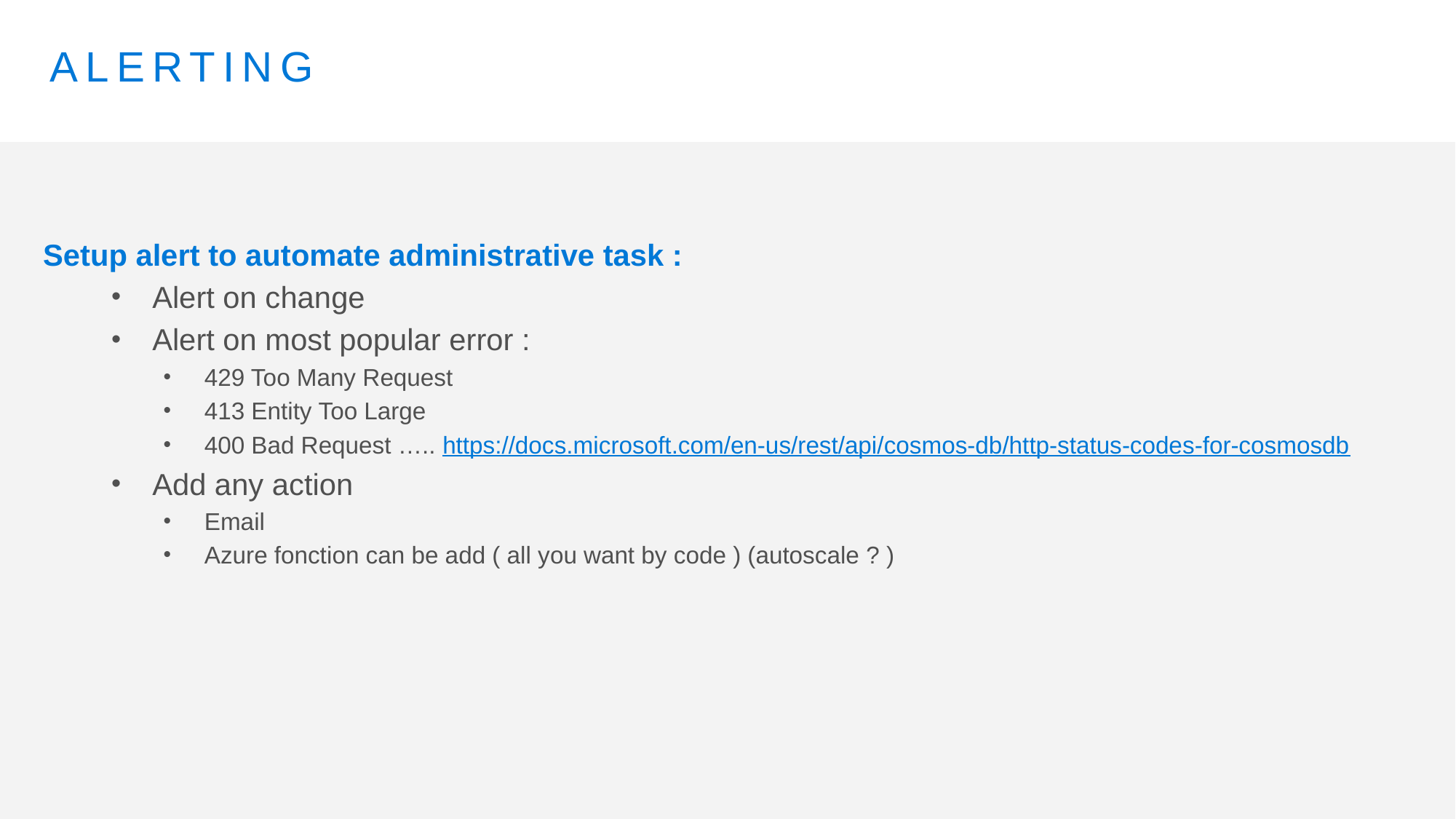

# ALERTING
Setup alert to automate administrative task :
Alert on change
Alert on most popular error :
429 Too Many Request
413 Entity Too Large
400 Bad Request ….. https://docs.microsoft.com/en-us/rest/api/cosmos-db/http-status-codes-for-cosmosdb
Add any action
Email
Azure fonction can be add ( all you want by code ) (autoscale ? )